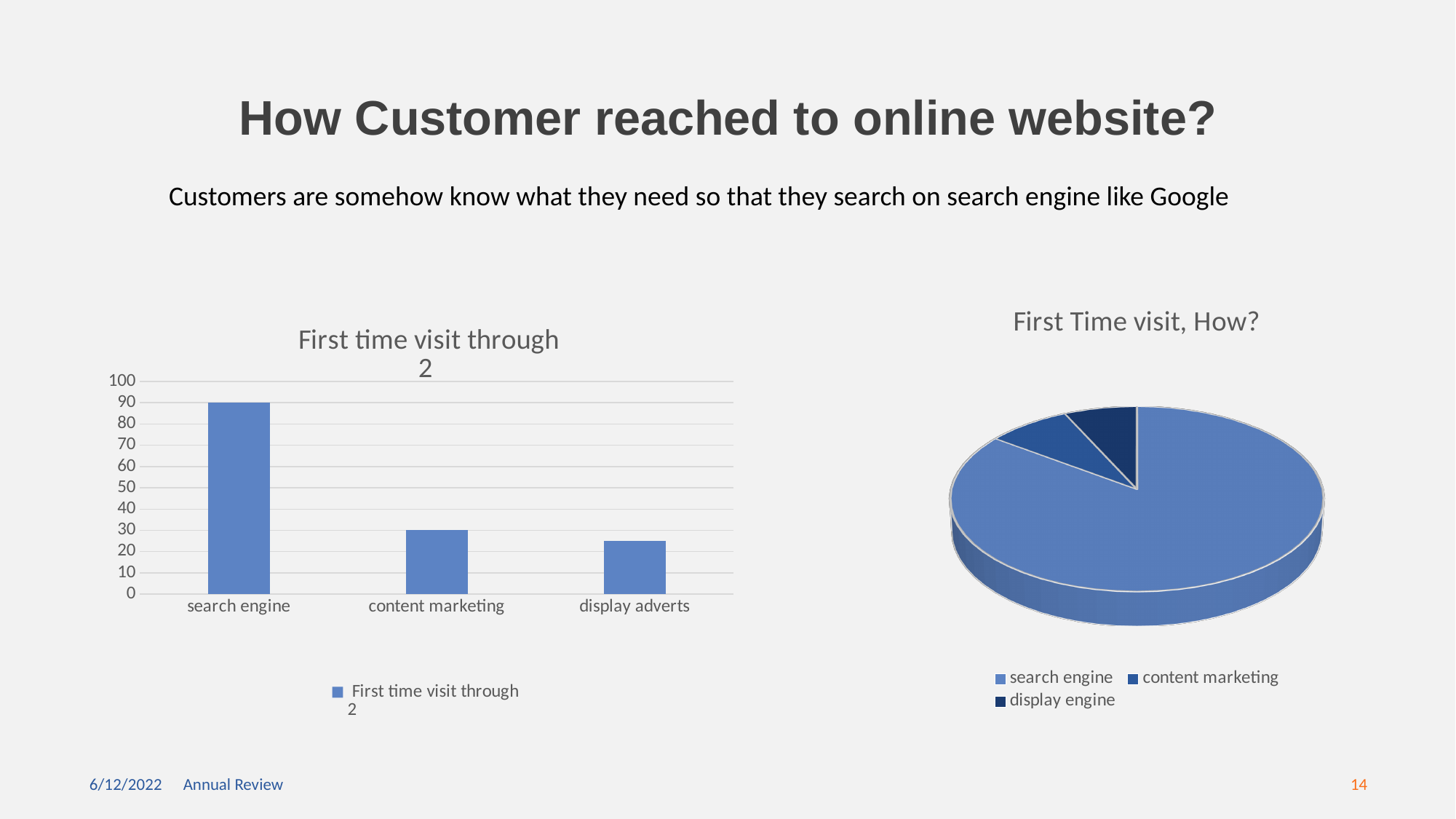

# How Customer reached to online website?
Customers are somehow know what they need so that they search on search engine like Google

[unsupported chart]

### Chart:

| Category |  First time visit through
2 |
|---|---|
| search engine | 90.0 |
| content marketing | 30.0 |
| display adverts | 25.0 |